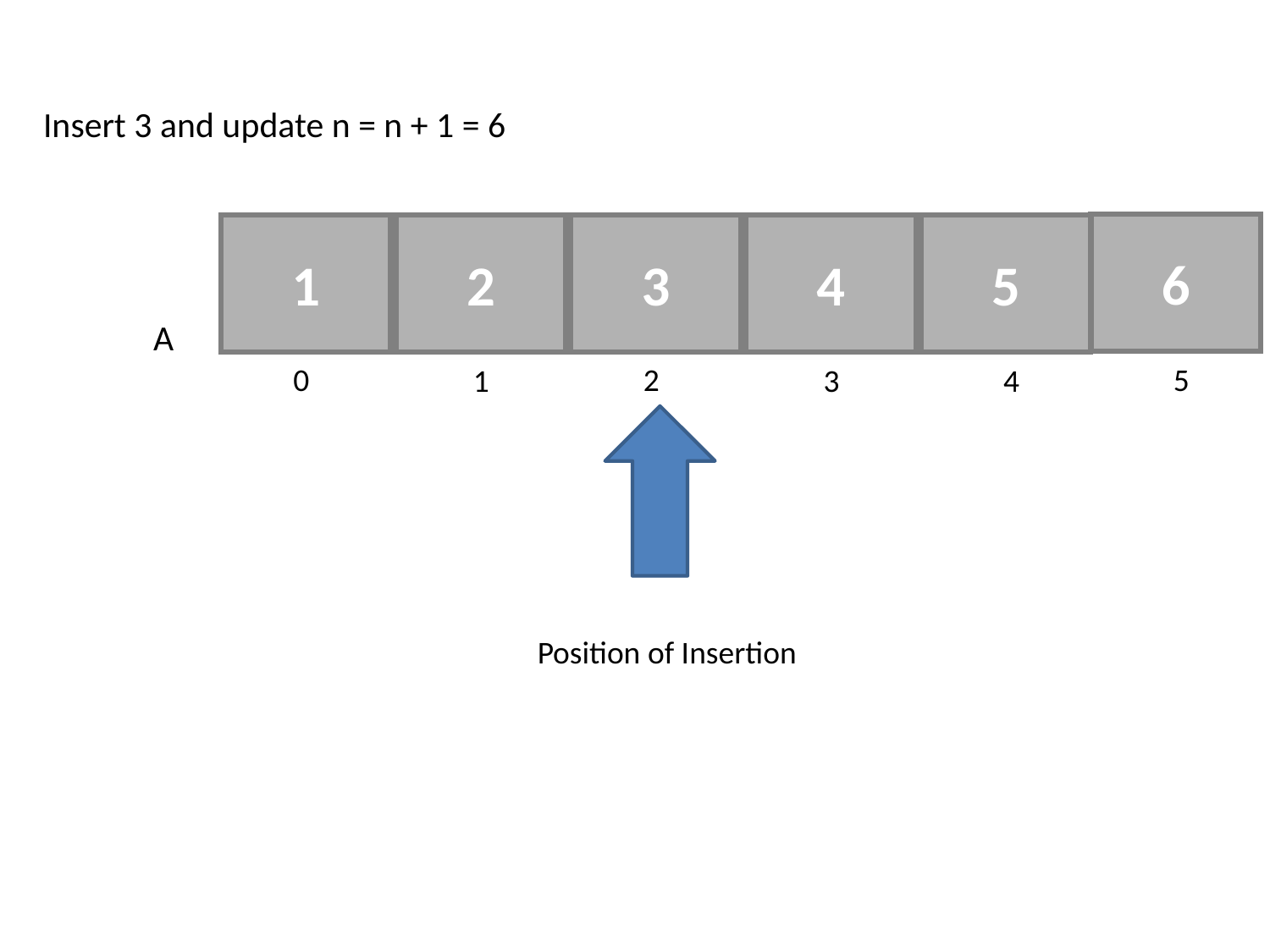

Insert 3 and update n = n + 1 = 6
6
1
2
3
4
5
A
0
2
5
1
3
4

Position of Insertion